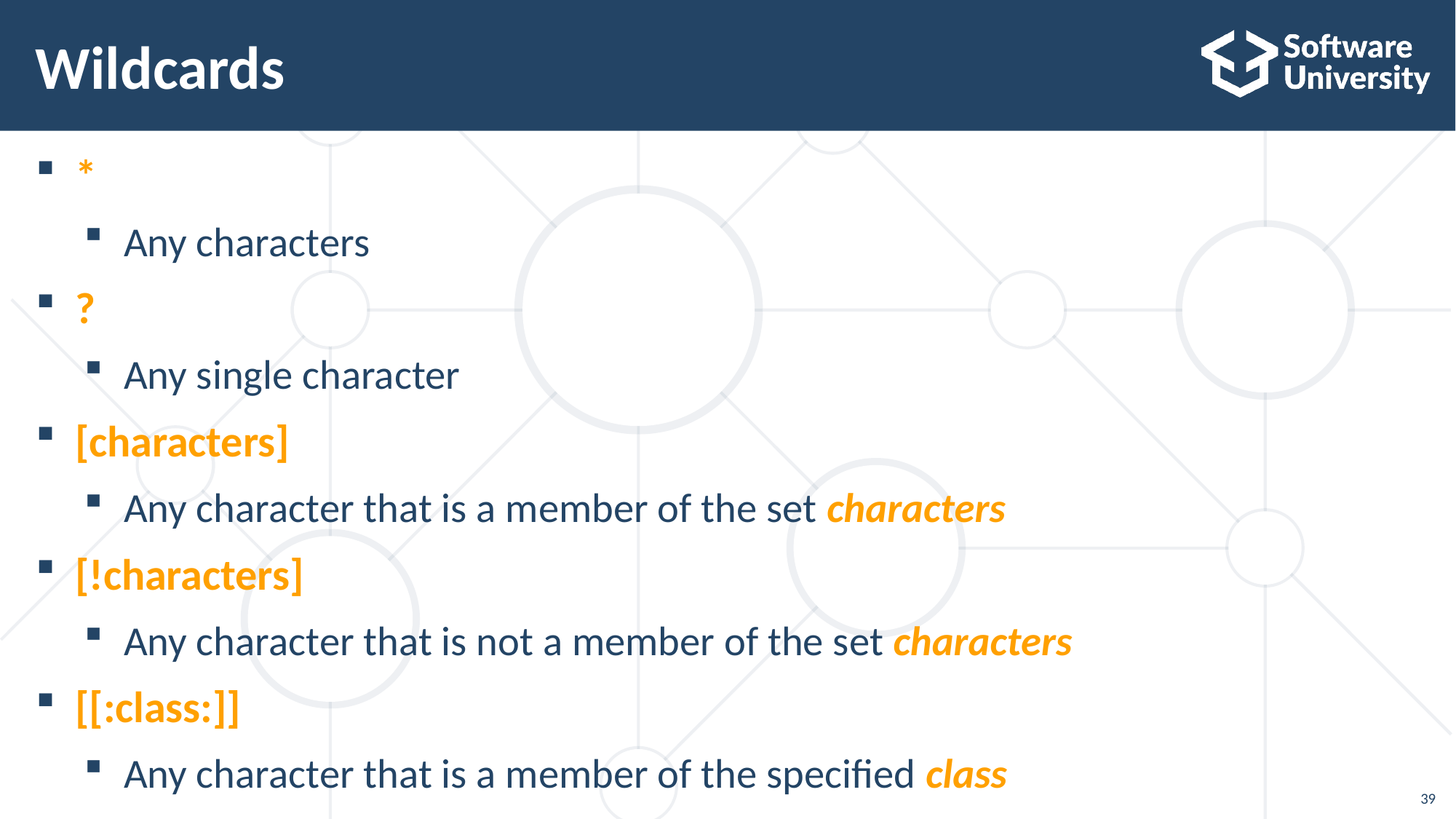

# Wildcards
*
Any characters
?
Any single character
[characters]
Any character that is a member of the set characters
[!characters]
Any character that is not a member of the set characters
[[:class:]]
Any character that is a member of the specified class
39